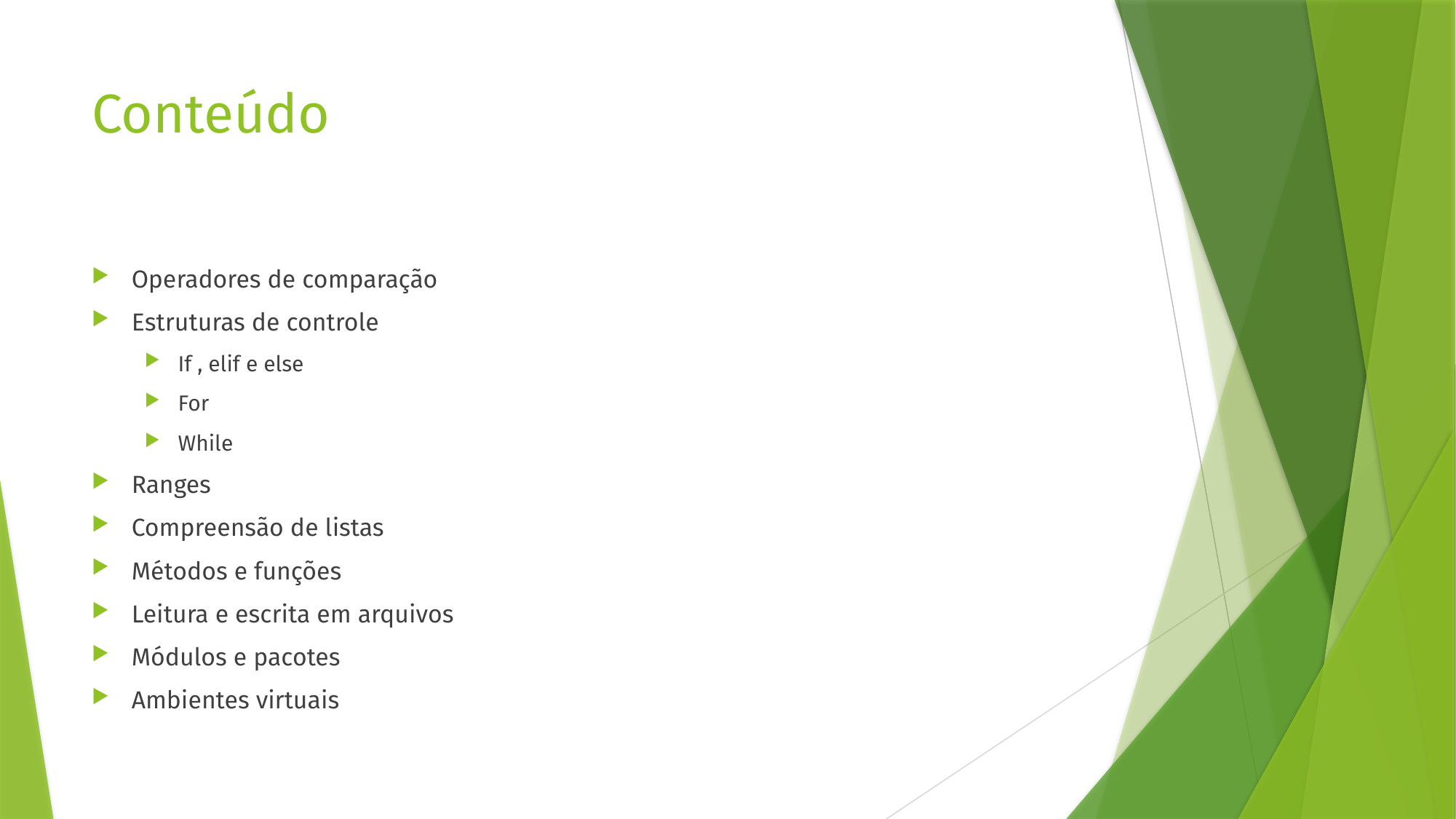

# Conteúdo
Operadores de comparação
Estruturas de controle
If , elif e else
For
While
Ranges
Compreensão de listas
Métodos e funções
Leitura e escrita em arquivos
Módulos e pacotes
Ambientes virtuais